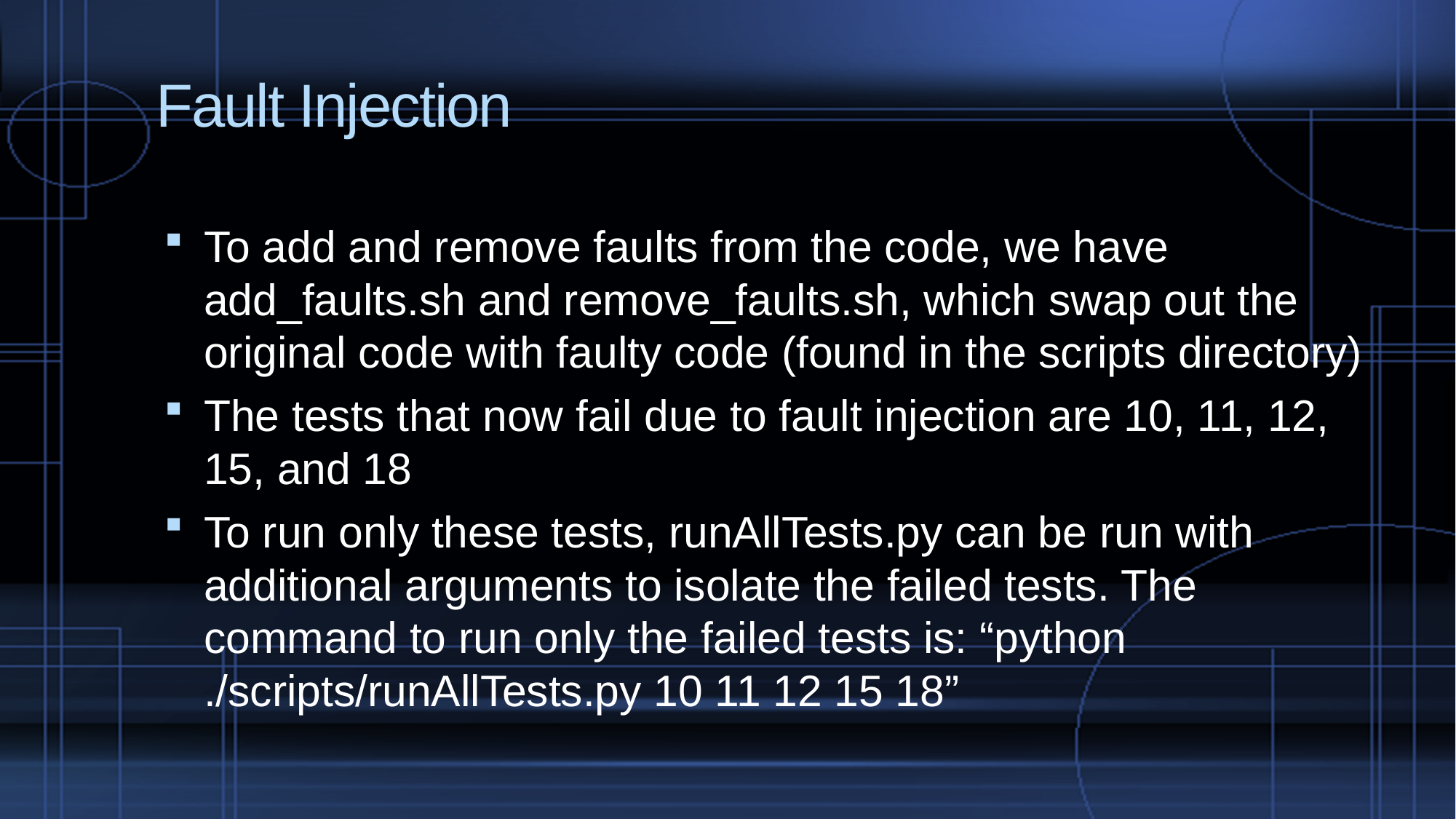

# Fault Injection
To add and remove faults from the code, we have add_faults.sh and remove_faults.sh, which swap out the original code with faulty code (found in the scripts directory)
The tests that now fail due to fault injection are 10, 11, 12, 15, and 18
To run only these tests, runAllTests.py can be run with additional arguments to isolate the failed tests. The command to run only the failed tests is: “python ./scripts/runAllTests.py 10 11 12 15 18”